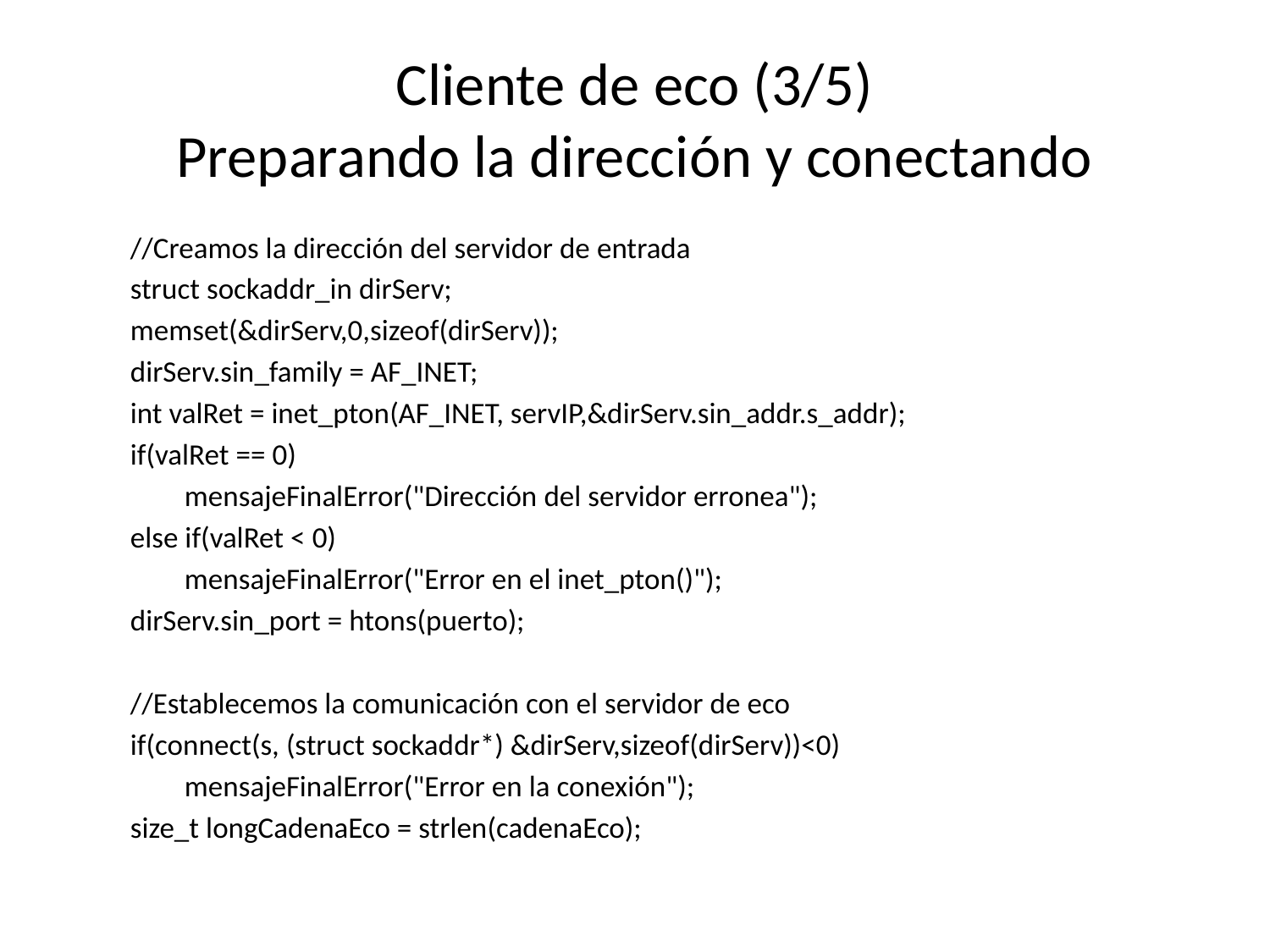

# Cliente de eco (3/5) Preparando la dirección y conectando
        //Creamos la dirección del servidor de entrada
        struct sockaddr_in dirServ;
        memset(&dirServ,0,sizeof(dirServ));
        dirServ.sin_family = AF_INET;
        int valRet = inet_pton(AF_INET, servIP,&dirServ.sin_addr.s_addr);
        if(valRet == 0)
                mensajeFinalError("Dirección del servidor erronea");
        else if(valRet < 0)
                mensajeFinalError("Error en el inet_pton()");
        dirServ.sin_port = htons(puerto);

        //Establecemos la comunicación con el servidor de eco
        if(connect(s, (struct sockaddr*) &dirServ,sizeof(dirServ))<0)
                mensajeFinalError("Error en la conexión");
        size_t longCadenaEco = strlen(cadenaEco);